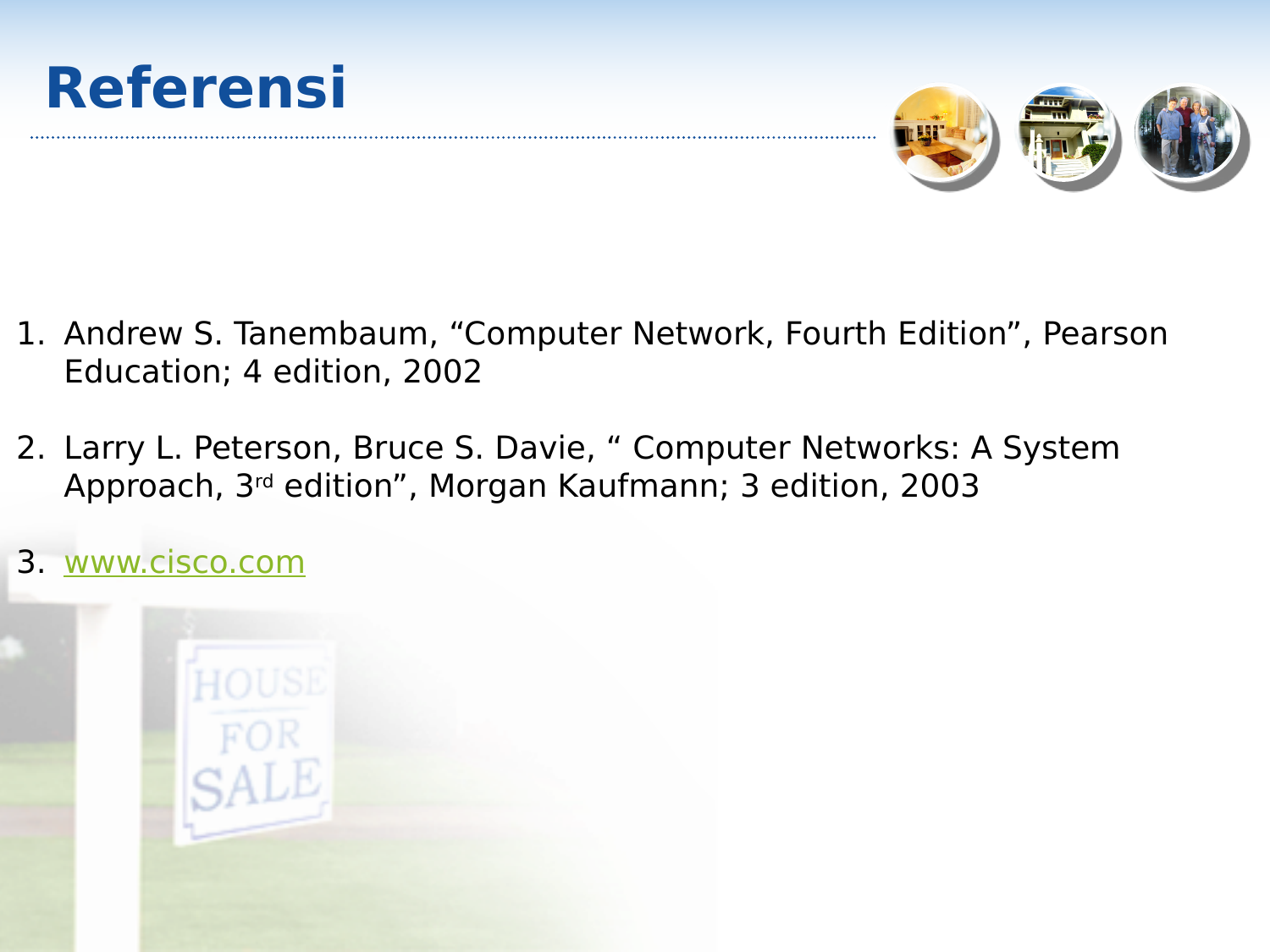

# Referensi
Andrew S. Tanembaum, “Computer Network, Fourth Edition”, Pearson Education; 4 edition, 2002

Larry L. Peterson, Bruce S. Davie, “ Computer Networks: A System Approach, 3rd edition”, Morgan Kaufmann; 3 edition, 2003

www.cisco.com